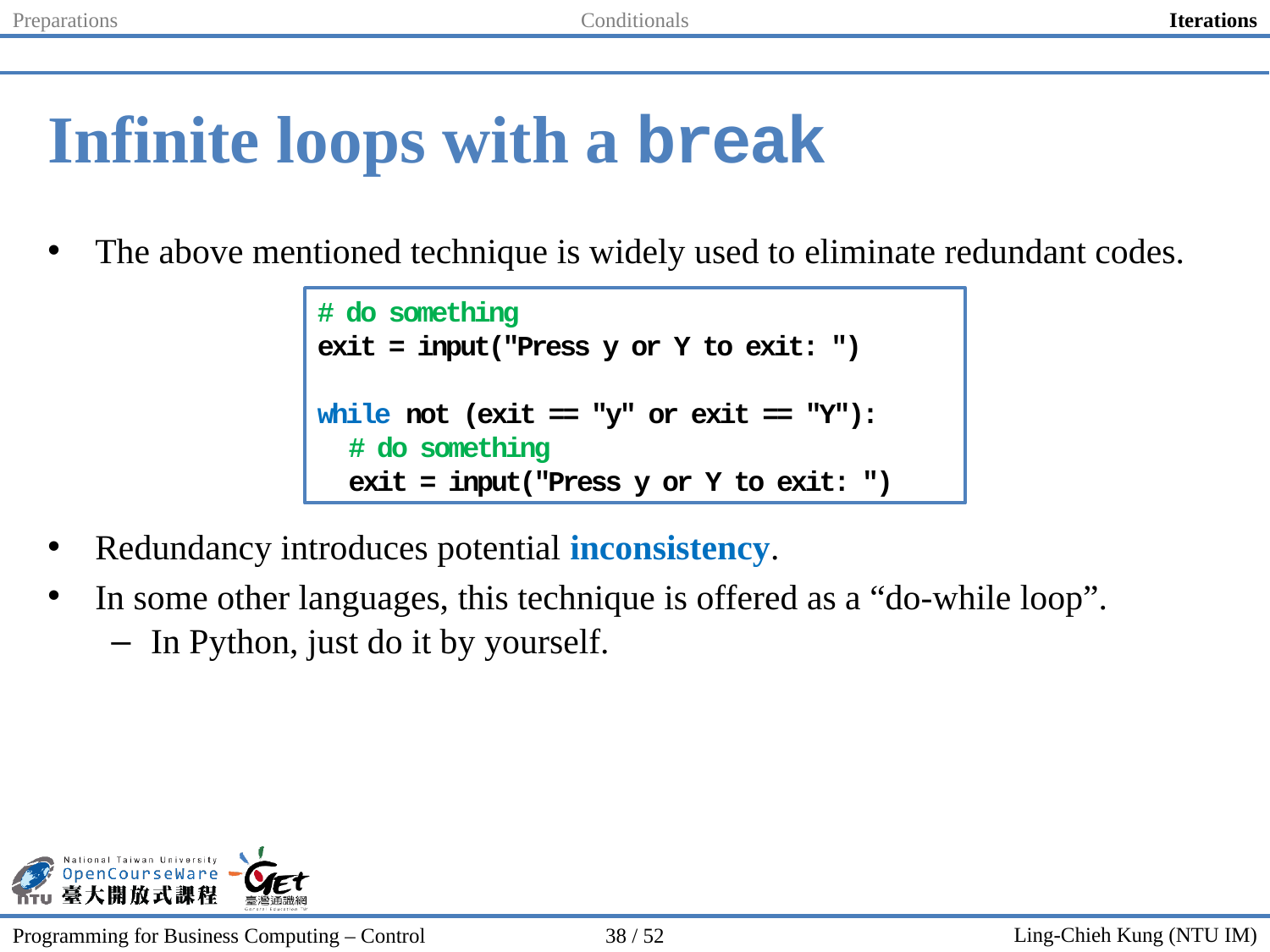

Preparations
Conditionals
Iterations

# Infinite loops with a break
The above mentioned technique is widely used to eliminate redundant codes.

Redundancy introduces potential inconsistency.
In some other languages, this technique is offered as a “do-while loop”.
In Python, just do it by yourself.

# do something
exit = input("Press y or Y to exit: ")

while not (exit == "y" or exit == "Y"):
  # do something
  exit = input("Press y or Y to exit: ")